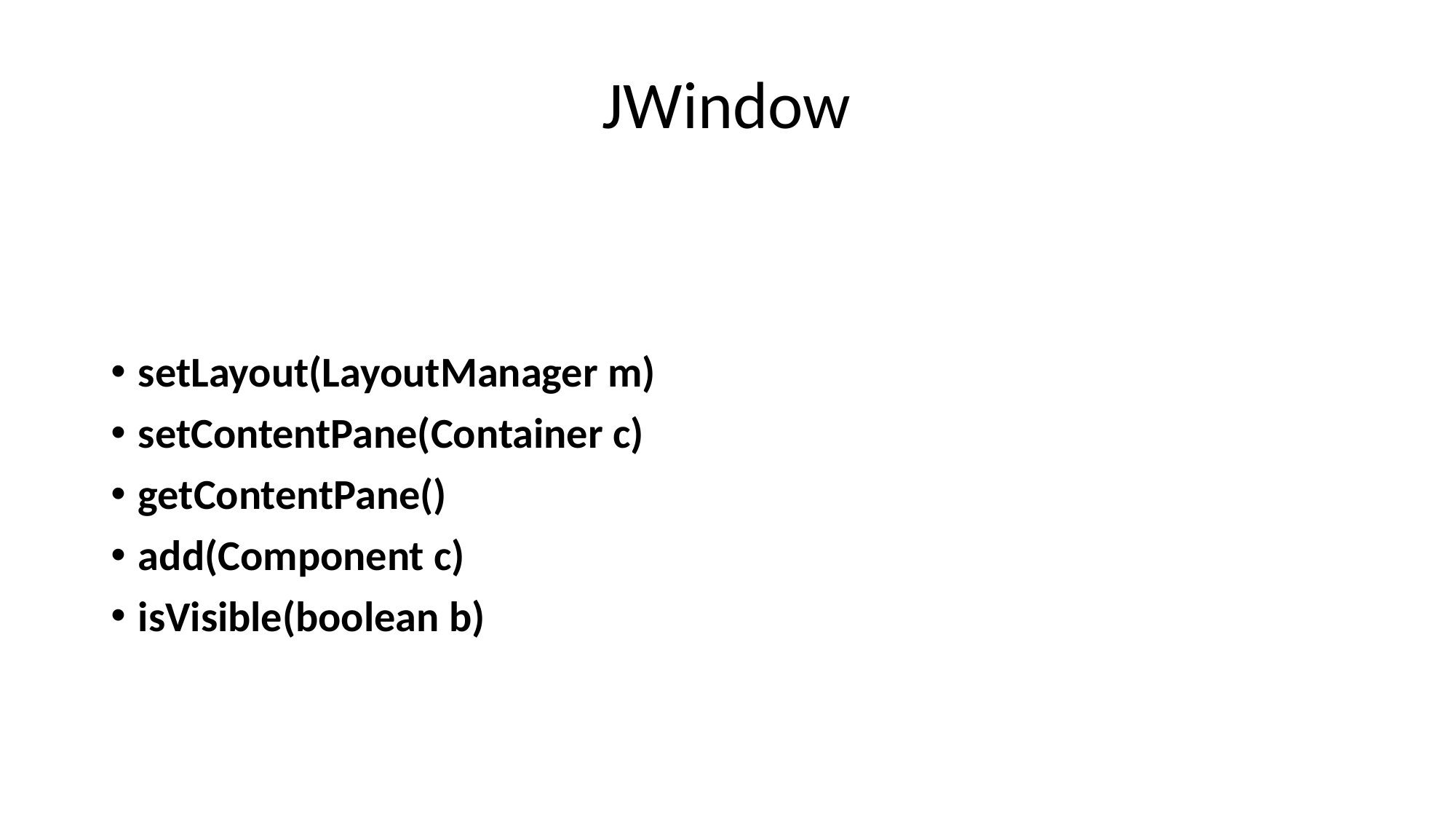

# JWindow

setLayout(LayoutManager m)
setContentPane(Container c)
getContentPane()
add(Component c)
isVisible(boolean b)